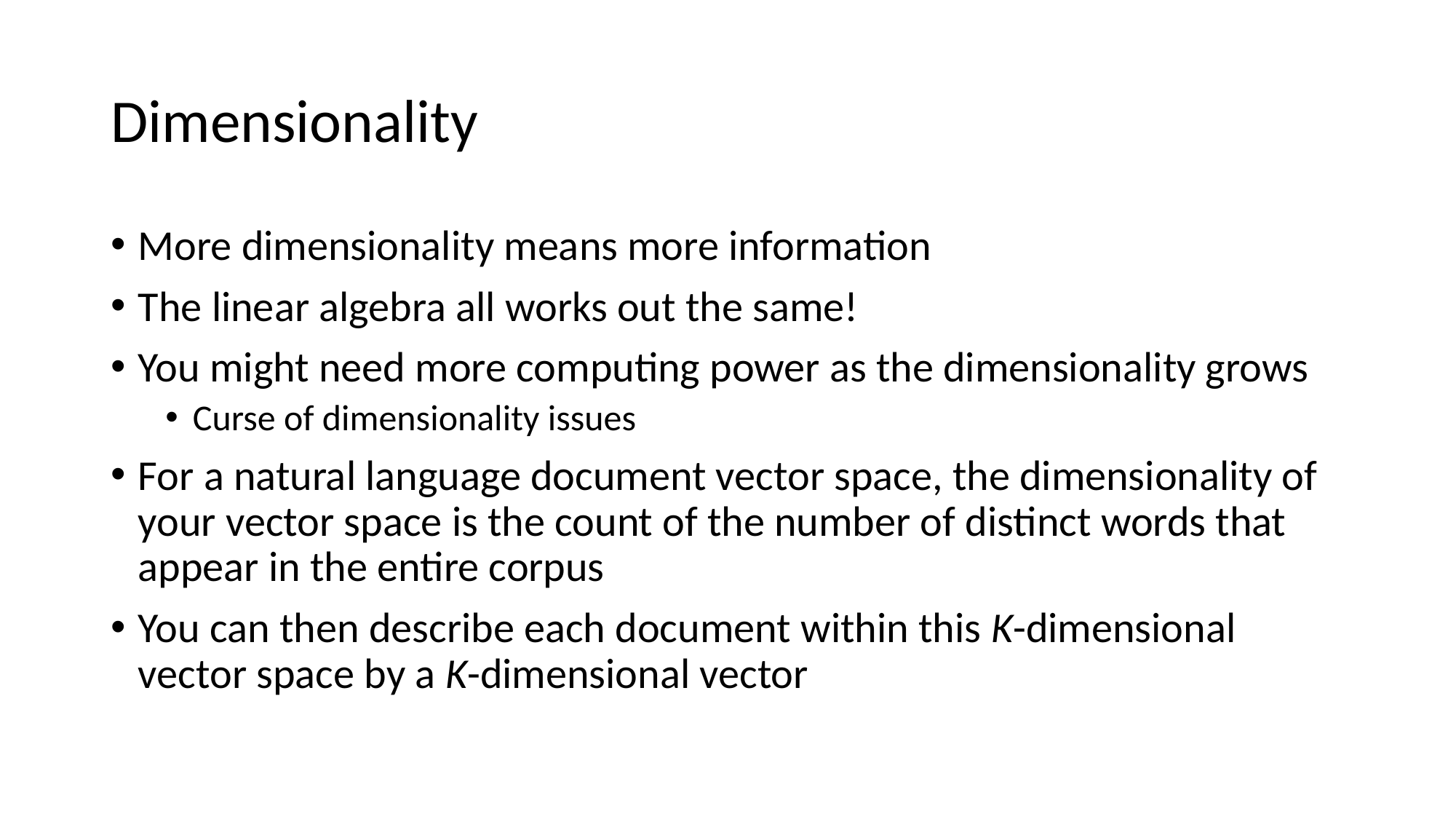

# Dimensionality
More dimensionality means more information
The linear algebra all works out the same!
You might need more computing power as the dimensionality grows
Curse of dimensionality issues
For a natural language document vector space, the dimensionality of your vector space is the count of the number of distinct words that appear in the entire corpus
You can then describe each document within this K-dimensional vector space by a K-dimensional vector